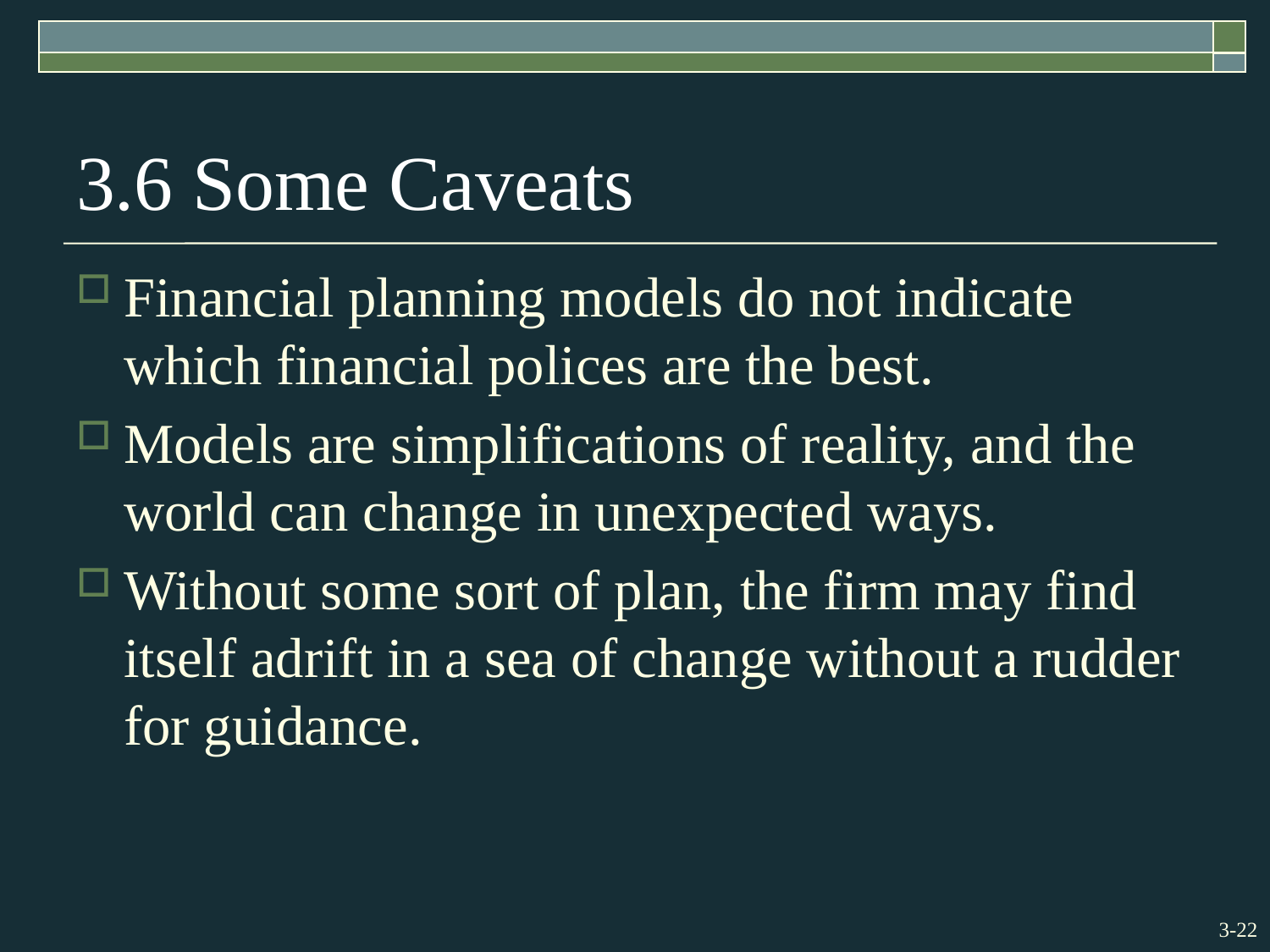

# 3.6 Some Caveats
Financial planning models do not indicate which financial polices are the best.
Models are simplifications of reality, and the world can change in unexpected ways.
Without some sort of plan, the firm may find itself adrift in a sea of change without a rudder for guidance.